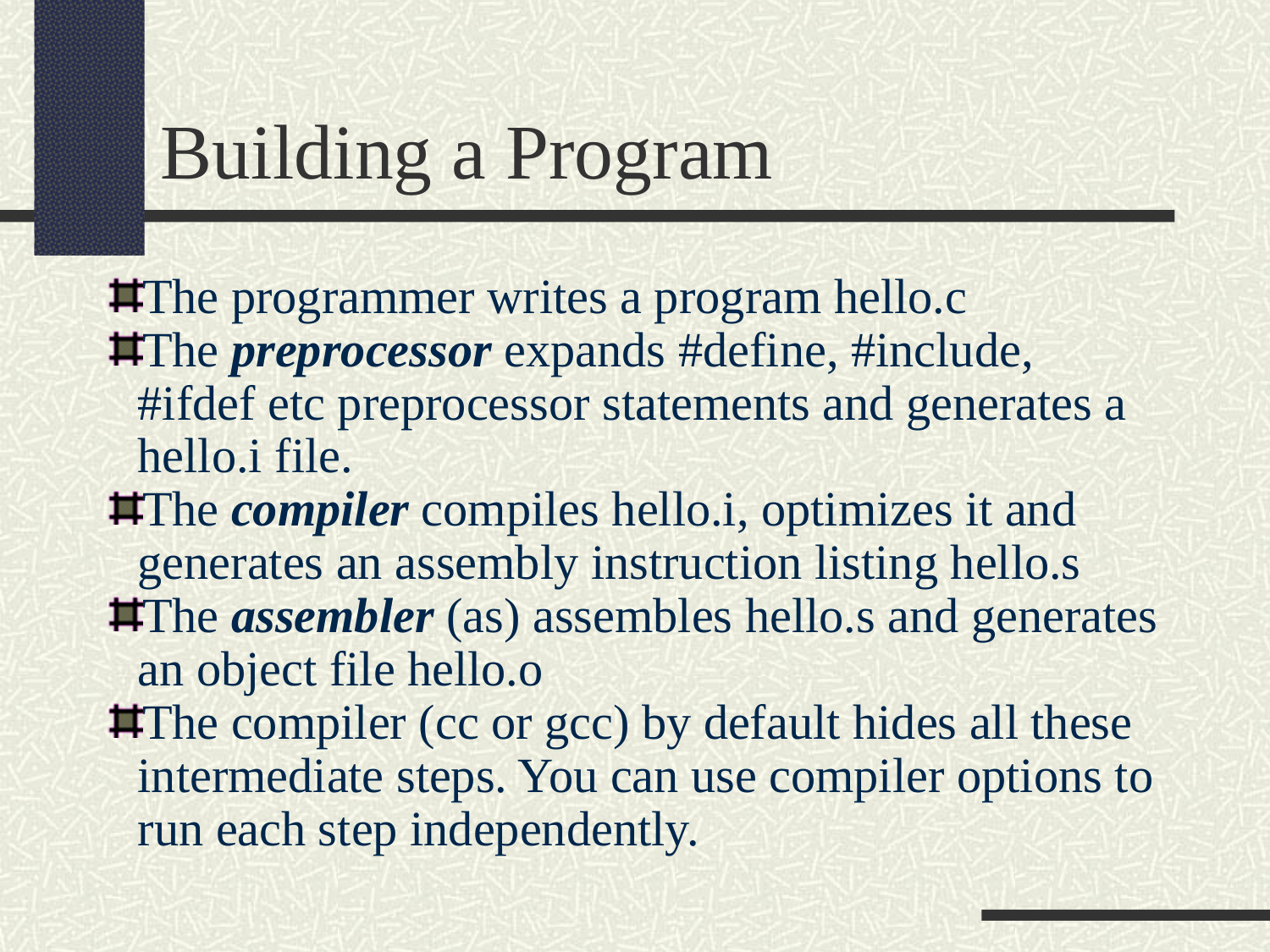

Building a Program
The programmer writes a program hello.c
The preprocessor expands #define, #include, #ifdef etc preprocessor statements and generates a hello.i file.
The compiler compiles hello.i, optimizes it and generates an assembly instruction listing hello.s
The assembler (as) assembles hello.s and generates an object file hello.o
The compiler (cc or gcc) by default hides all these intermediate steps. You can use compiler options to run each step independently.